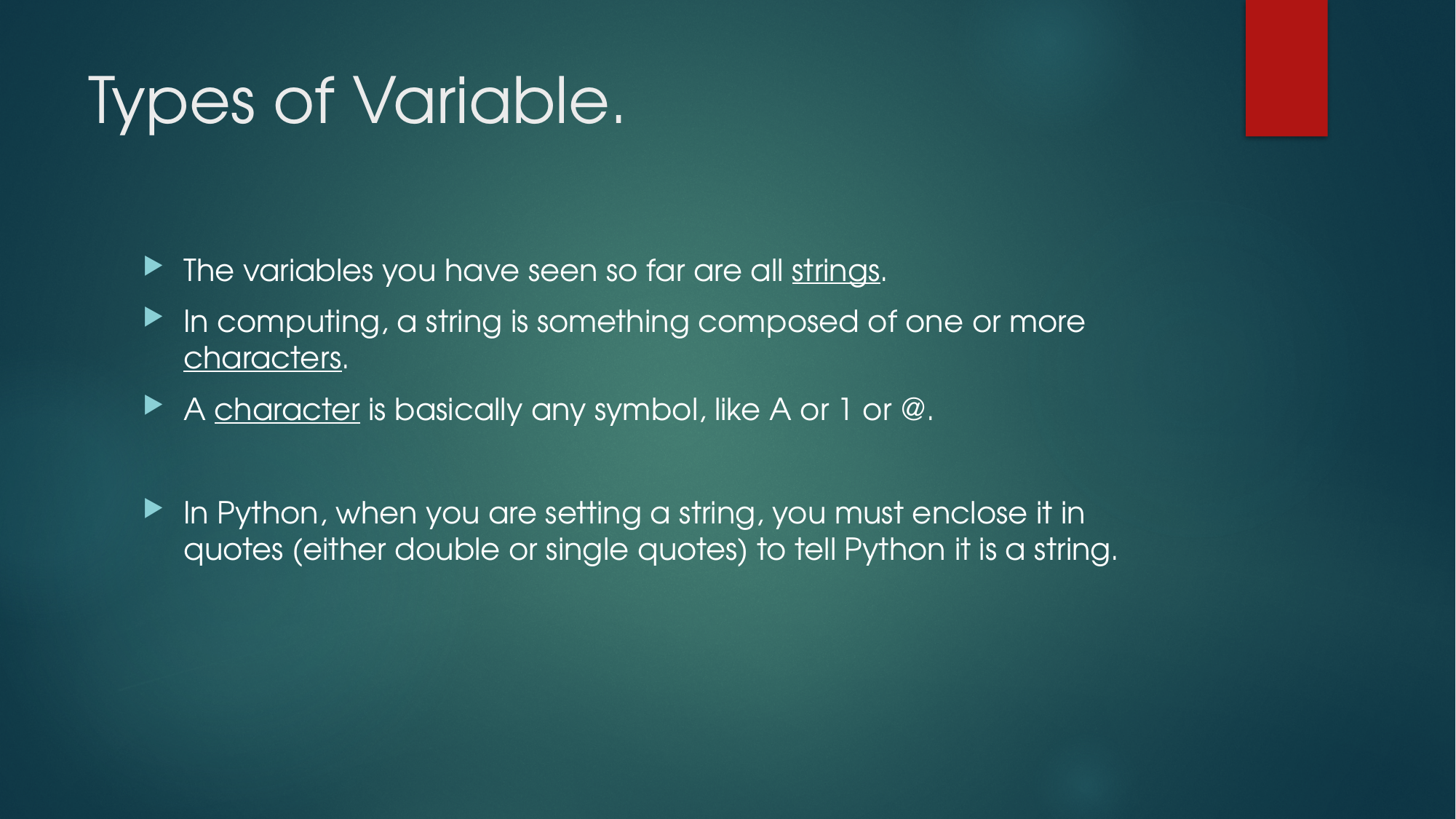

# Types of Variable.
The variables you have seen so far are all strings.
In computing, a string is something composed of one or more characters.
A character is basically any symbol, like A or 1 or @.

In Python, when you are setting a string, you must enclose it in quotes (either double or single quotes) to tell Python it is a string.